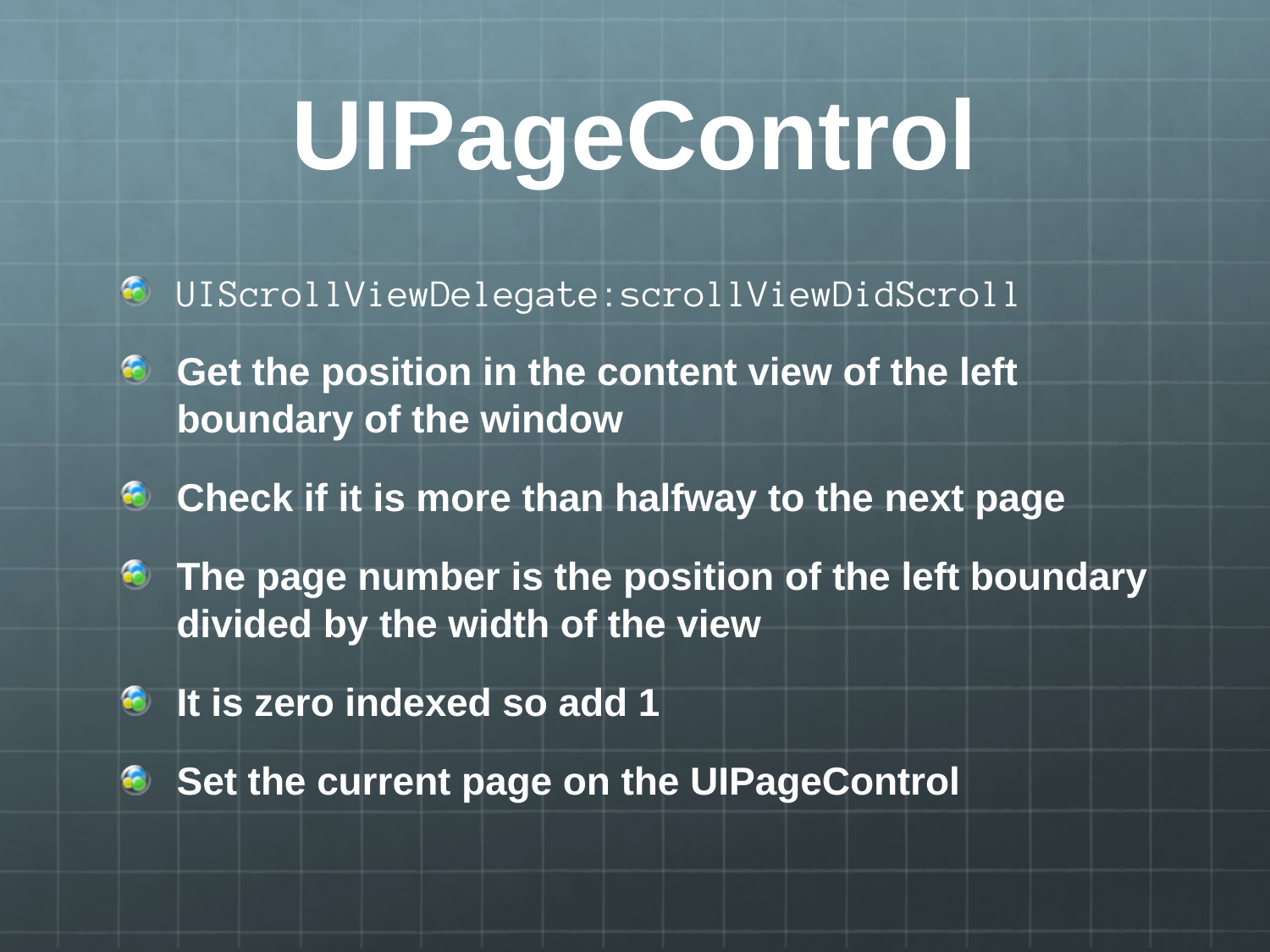

# UIPageControl
UIScrollViewDelegate:scrollViewDidScroll
Get the position in the content view of the left boundary of the window
Check if it is more than halfway to the next page
The page number is the position of the left boundary divided by the width of the view
It is zero indexed so add 1
Set the current page on the UIPageControl